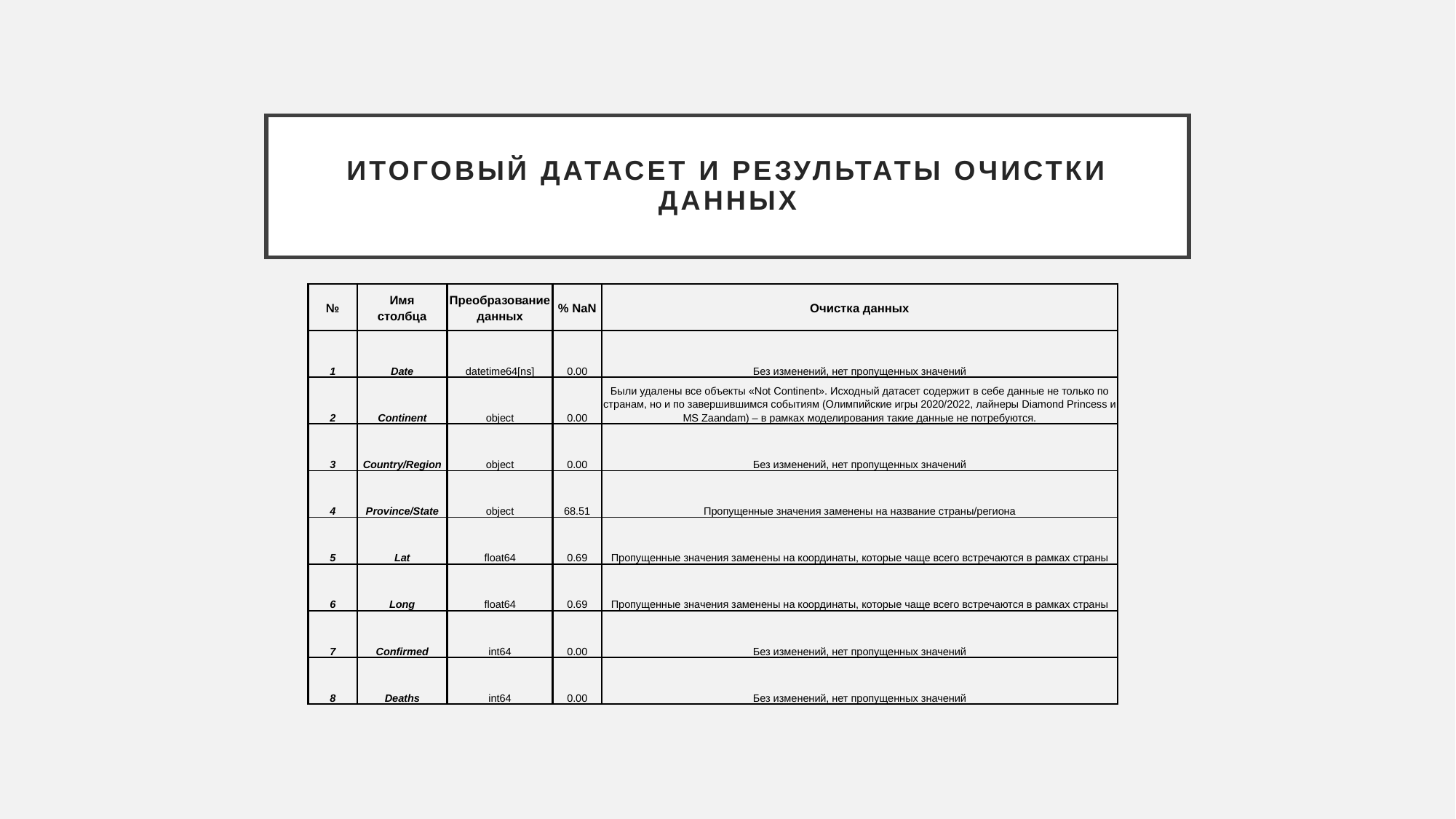

# Итоговый датасет и результаты очистки данных
| № | Имя столбца | Преобразование данных | % NaN | Очистка данных |
| --- | --- | --- | --- | --- |
| 1 | Date | datetime64[ns] | 0.00 | Без изменений, нет пропущенных значений |
| 2 | Continent | object | 0.00 | Были удалены все объекты «Not Continent». Исходный датасет содержит в себе данные не только по странам, но и по завершившимся событиям (Олимпийские игры 2020/2022, лайнеры Diamond Princess и MS Zaandam) – в рамках моделирования такие данные не потребуются. |
| 3 | Country/Region | object | 0.00 | Без изменений, нет пропущенных значений |
| 4 | Province/State | object | 68.51 | Пропущенные значения заменены на название страны/региона |
| 5 | Lat | float64 | 0.69 | Пропущенные значения заменены на координаты, которые чаще всего встречаются в рамках страны |
| 6 | Long | float64 | 0.69 | Пропущенные значения заменены на координаты, которые чаще всего встречаются в рамках страны |
| 7 | Confirmed | int64 | 0.00 | Без изменений, нет пропущенных значений |
| 8 | Deaths | int64 | 0.00 | Без изменений, нет пропущенных значений |